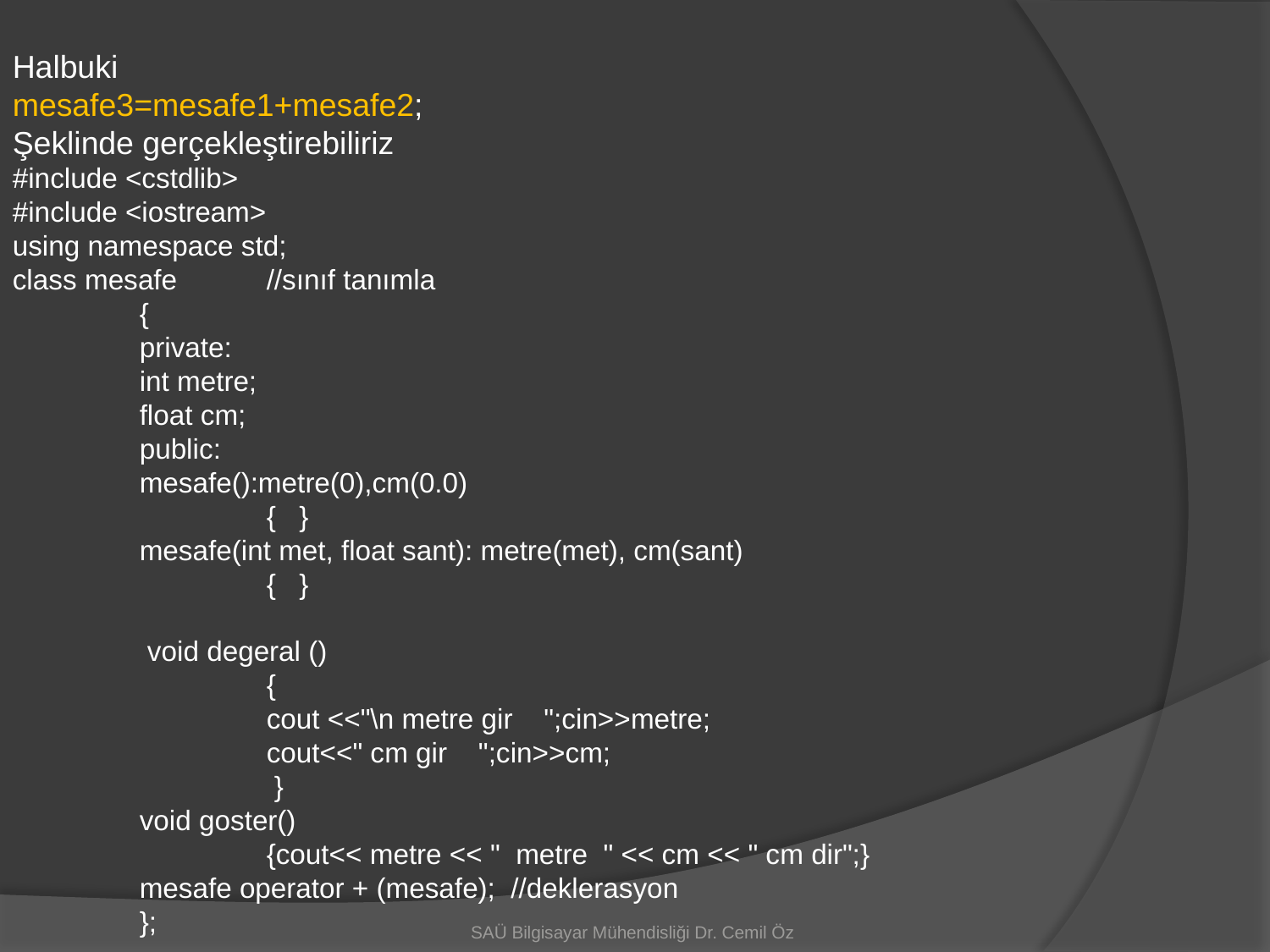

Halbuki
mesafe3=mesafe1+mesafe2;
Şeklinde gerçekleştirebiliriz
#include <cstdlib>
#include <iostream>
using namespace std;
class mesafe 	//sınıf tanımla
	{
	private:
	int metre;
	float cm;
	public:
	mesafe():metre(0),cm(0.0)
		{   }
	mesafe(int met, float sant): metre(met), cm(sant)
		{   }

	 void degeral ()
		{
		cout <<"\n metre gir    ";cin>>metre;
		cout<<" cm gir    ";cin>>cm;
		 }
	void goster()
		{cout<< metre << "  metre  " << cm << " cm dir";}
	mesafe operator + (mesafe);  //deklerasyon
	};

SAÜ Bilgisayar Mühendisliği Dr. Cemil Öz